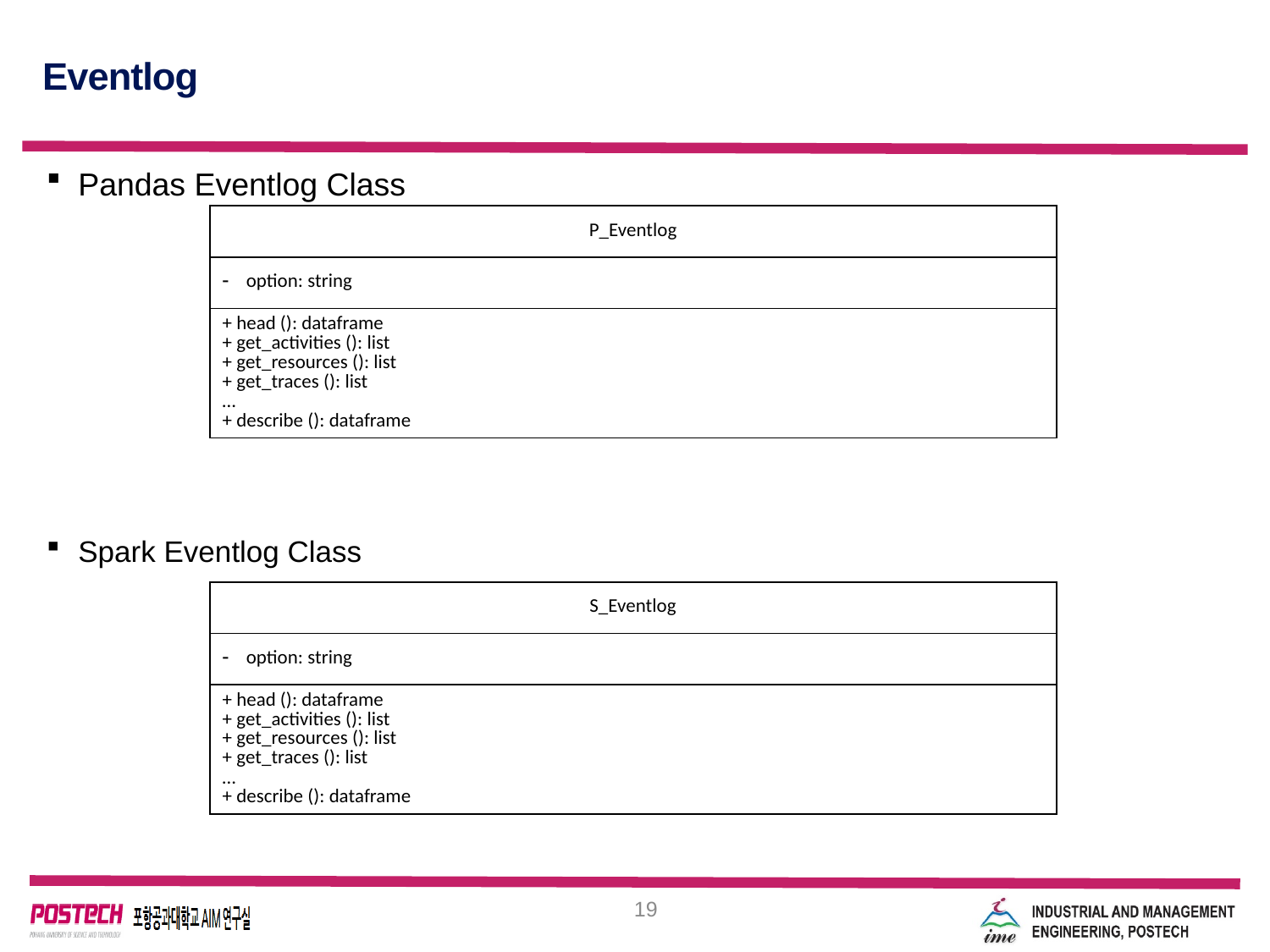

# Eventlog
Pandas Eventlog Class

Spark Eventlog Class
| P\_Eventlog |
| --- |
| option: string |
| + head (): dataframe + get\_activities (): list + get\_resources (): list + get\_traces (): list … + describe (): dataframe |
| S\_Eventlog |
| --- |
| option: string |
| + head (): dataframe + get\_activities (): list + get\_resources (): list + get\_traces (): list … + describe (): dataframe |
19